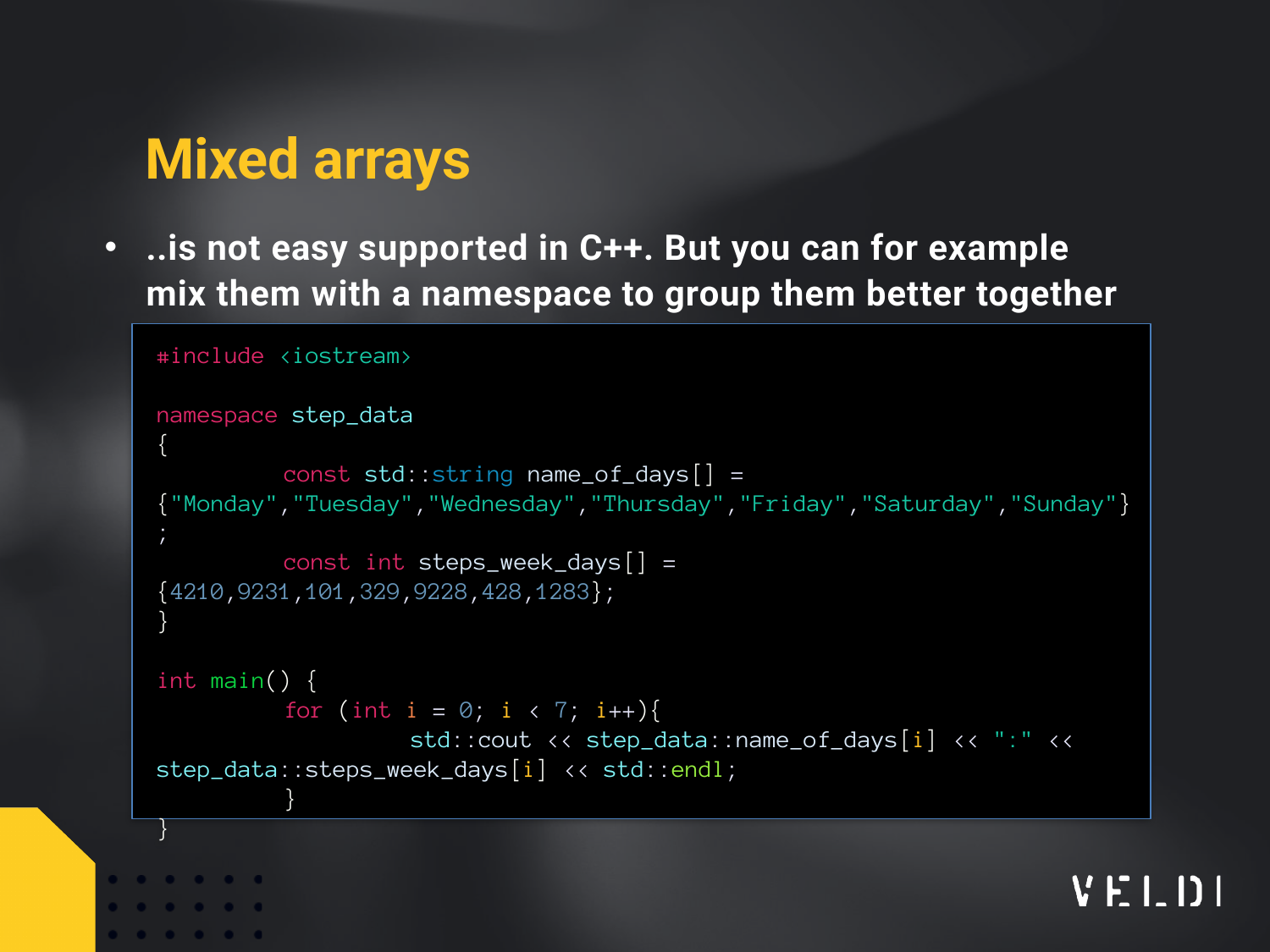

Mixed arrays
..is not easy supported in C++. But you can for example mix them with a namespace to group them better together

#include <iostream>

namespace step_data
{
	const std::string name_of_days[] = {"Monday","Tuesday","Wednesday","Thursday","Friday","Saturday","Sunday"};
	const int steps_week_days[] = {4210,9231,101,329,9228,428,1283};
}

int main() {
	for (int i = 0; i < 7; i++){
		std::cout << step_data::name_of_days[i] << ":" << step_data::steps_week_days[i] << std::endl;
	}
}